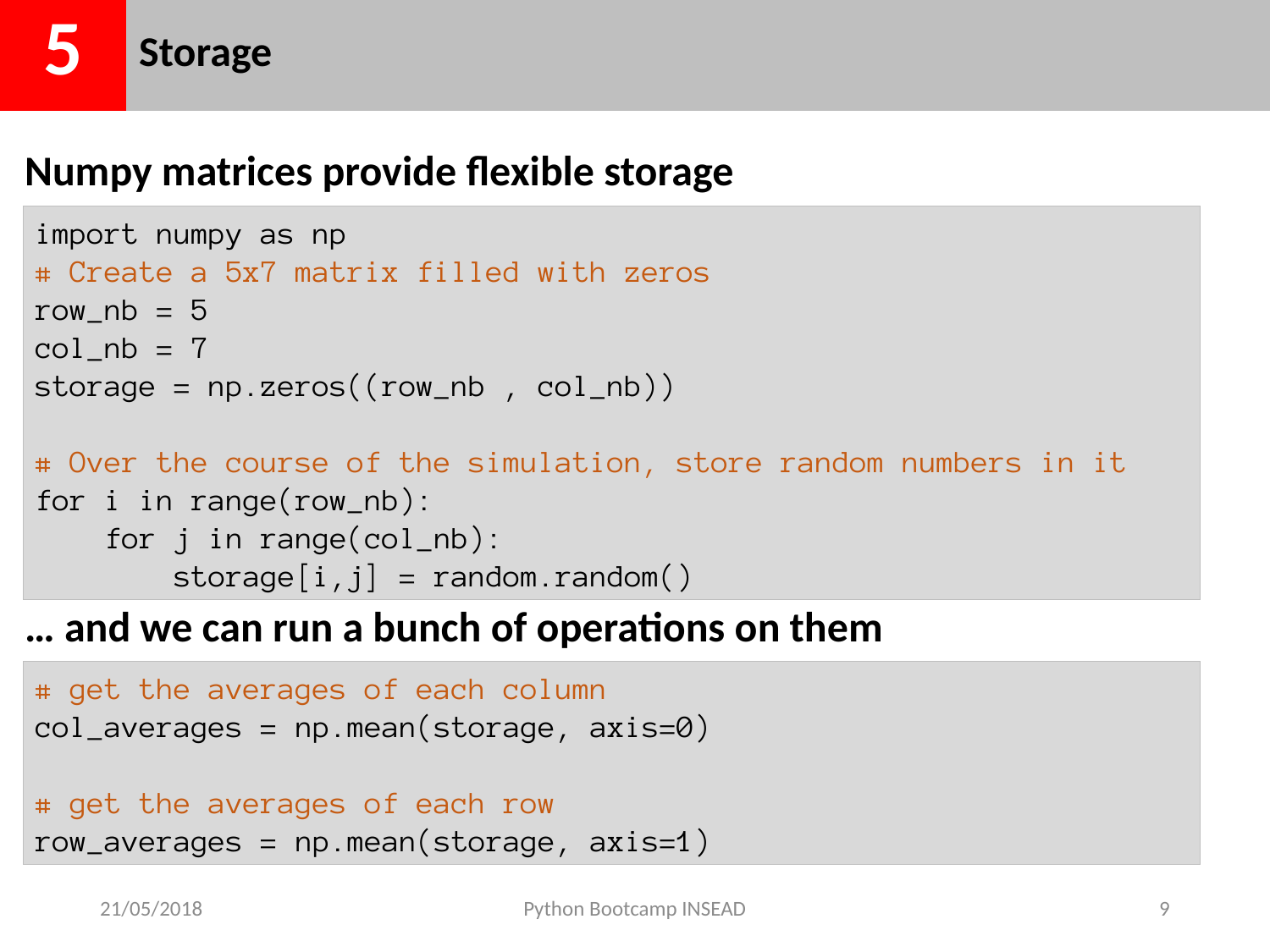

| 5 | Storage |
| --- | --- |
Numpy matrices provide flexible storage
import numpy as np
# Create a 5x7 matrix filled with zeros
row_nb = 5
col_nb = 7
storage = np.zeros((row_nb , col_nb))

# Over the course of the simulation, store random numbers in it
for i in range(row_nb):
    for j in range(col_nb):
        storage[i,j] = random.random()
… and we can run a bunch of operations on them
# get the averages of each column
col_averages = np.mean(storage, axis=0)

# get the averages of each row
row_averages = np.mean(storage, axis=1)
21/05/2018
Python Bootcamp INSEAD
9